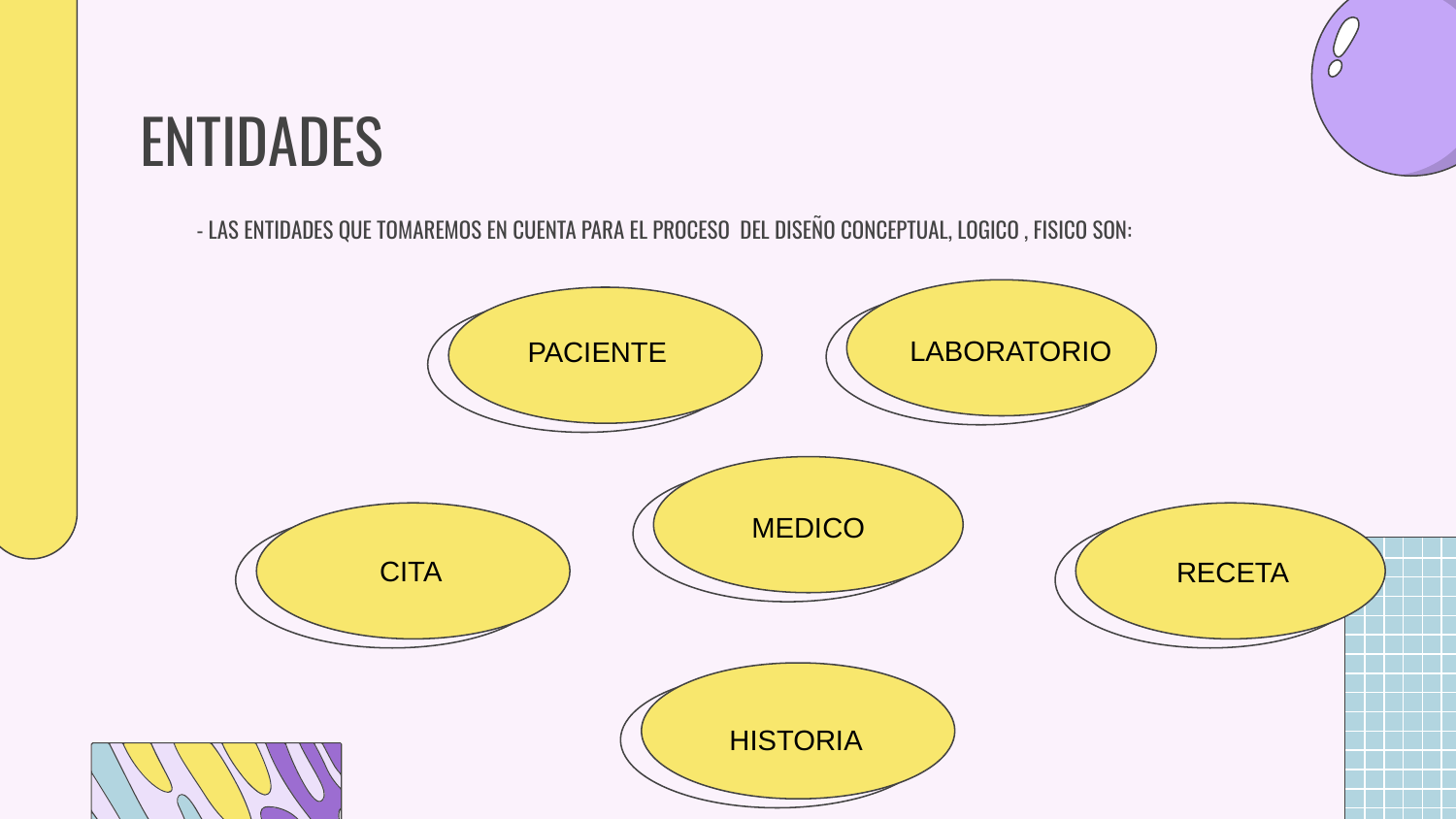

# ENTIDADES
- LAS ENTIDADES QUE TOMAREMOS EN CUENTA PARA EL PROCESO  DEL DISEÑO CONCEPTUAL, LOGICO , FISICO SON:

LABORATORIO
PACIENTE

MEDICO

CITA
RECETA

HISTORIA